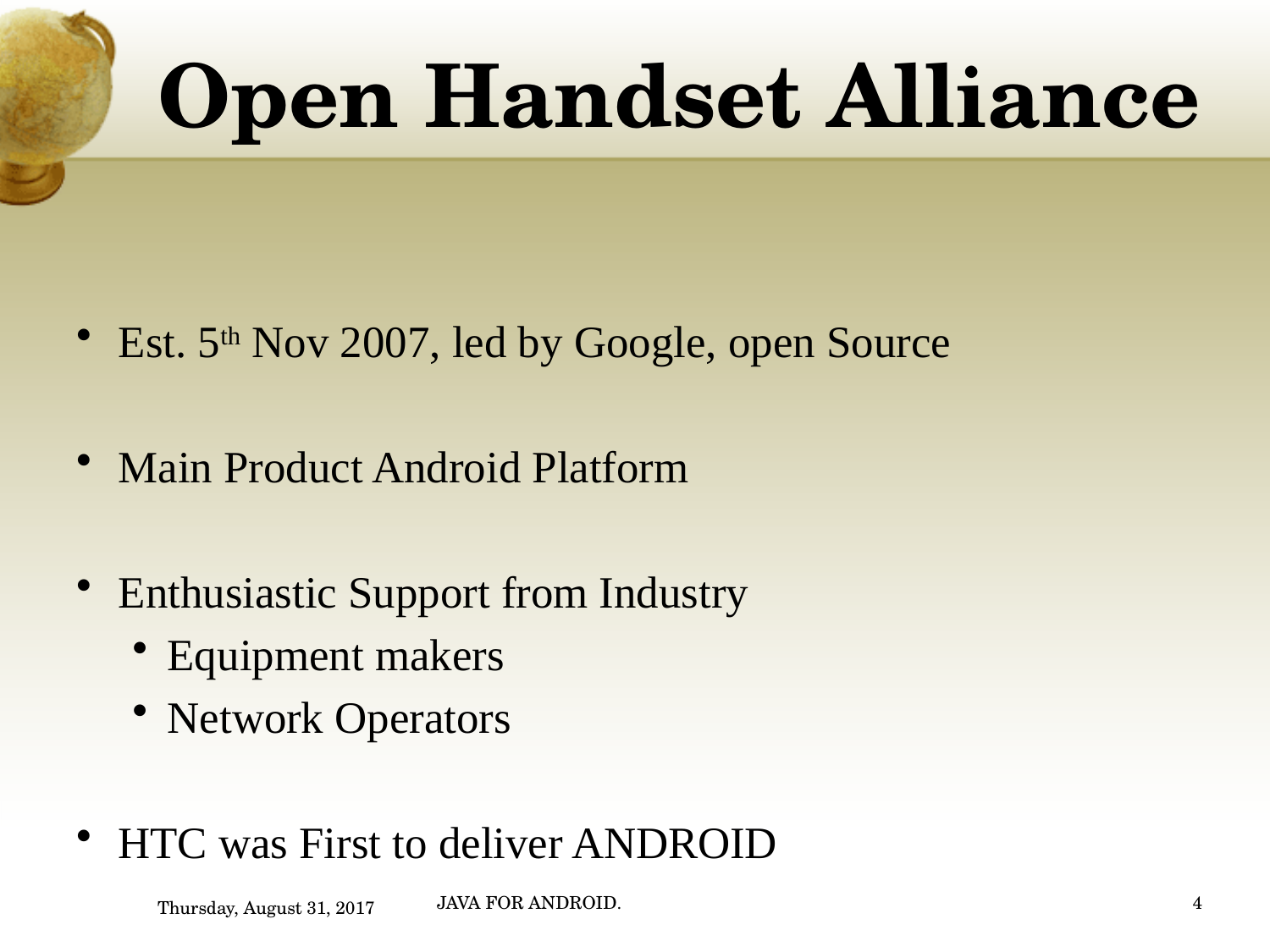

# Open Handset Alliance
Est. 5th Nov 2007, led by Google, open Source

Main Product Android Platform

Enthusiastic Support from Industry
Equipment makers
Network Operators

HTC was First to deliver ANDROID
Thursday, August 31, 2017
JAVA FOR ANDROID.
4